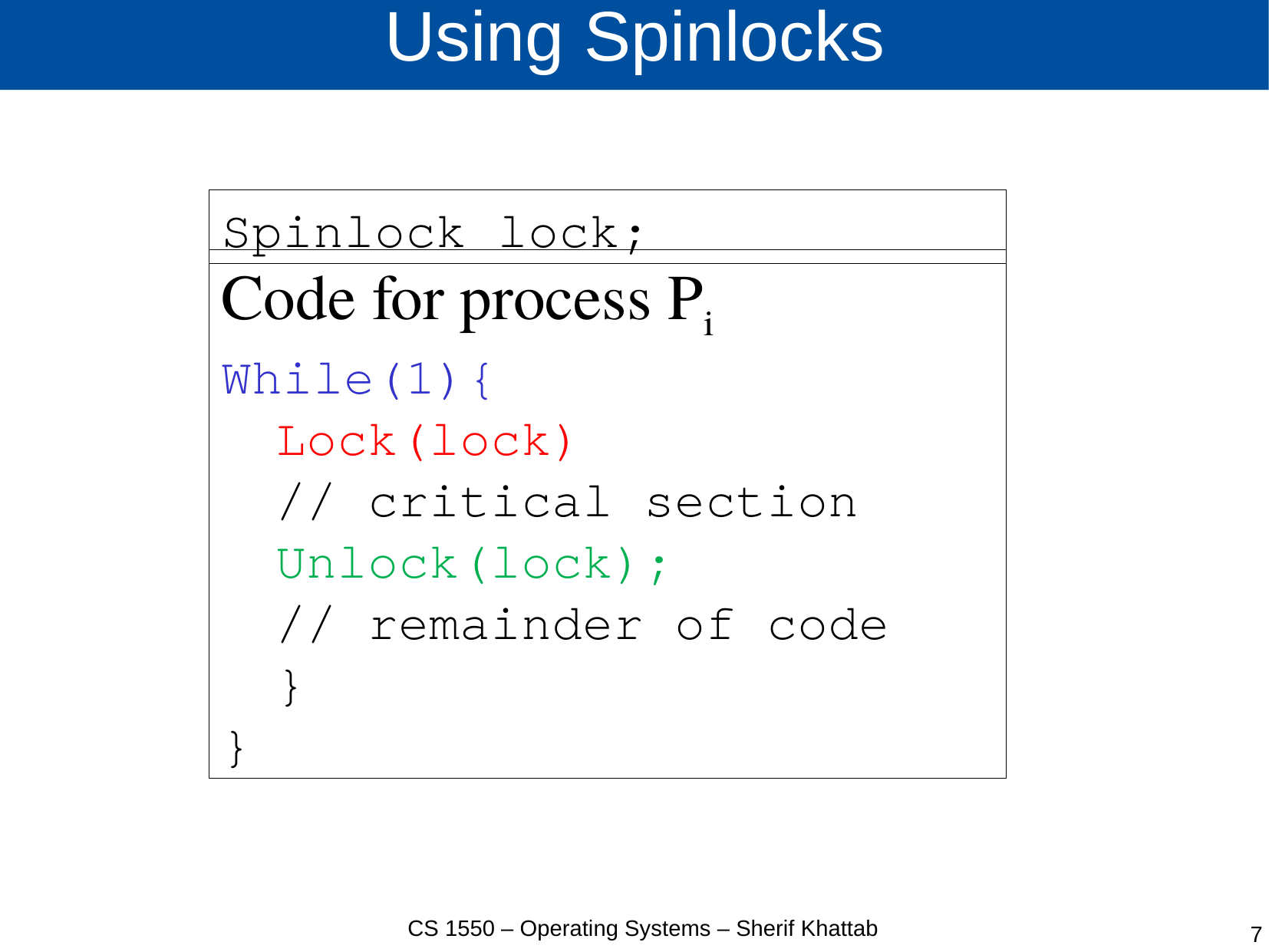

# Using Spinlocks
Spinlock lock;
Code for process Pi
While(1){
Lock(lock)
// critical section
Unlock(lock);
// remainder of code
}
}
CS 1550 – Operating Systems – Sherif Khattab
7